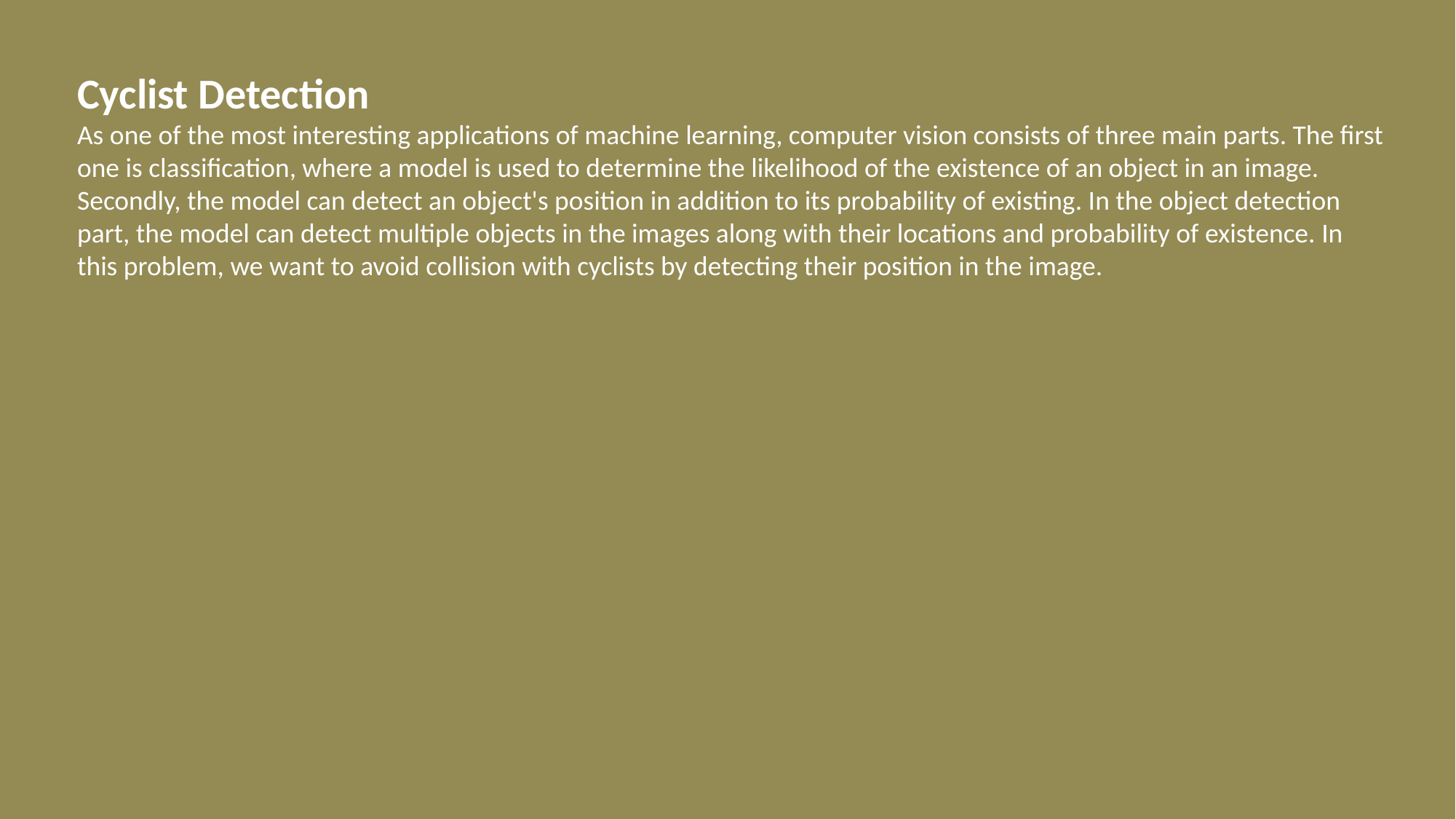

Cyclist Detection
As one of the most interesting applications of machine learning, computer vision consists of three main parts. The first one is classification, where a model is used to determine the likelihood of the existence of an object in an image. Secondly, the model can detect an object's position in addition to its probability of existing. In the object detection part, the model can detect multiple objects in the images along with their locations and probability of existence. In this problem, we want to avoid collision with cyclists by detecting their position in the image.